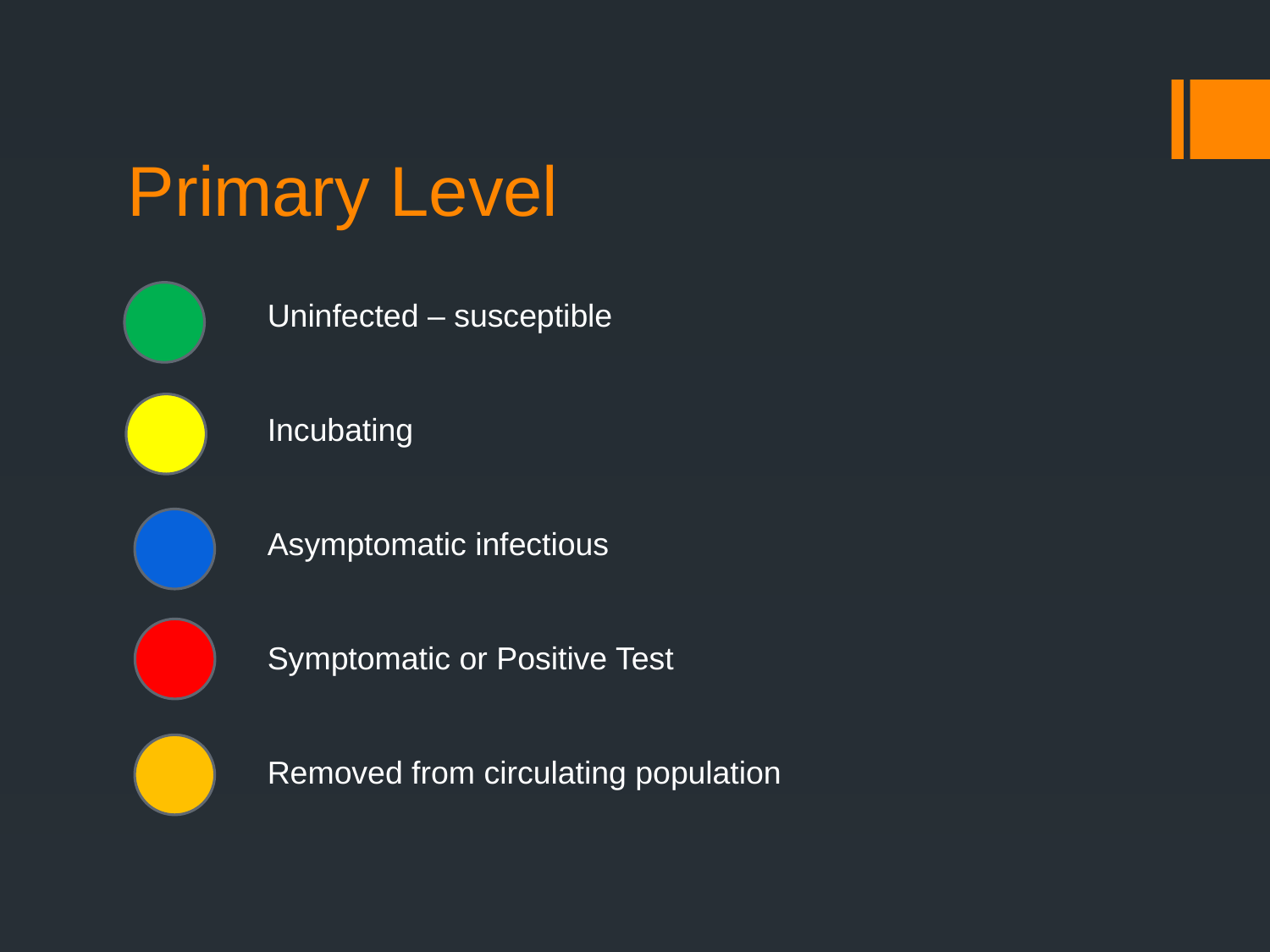

# Primary Level

Uninfected – susceptible

Incubating

Asymptomatic infectious

Symptomatic or Positive Test

Removed from circulating population